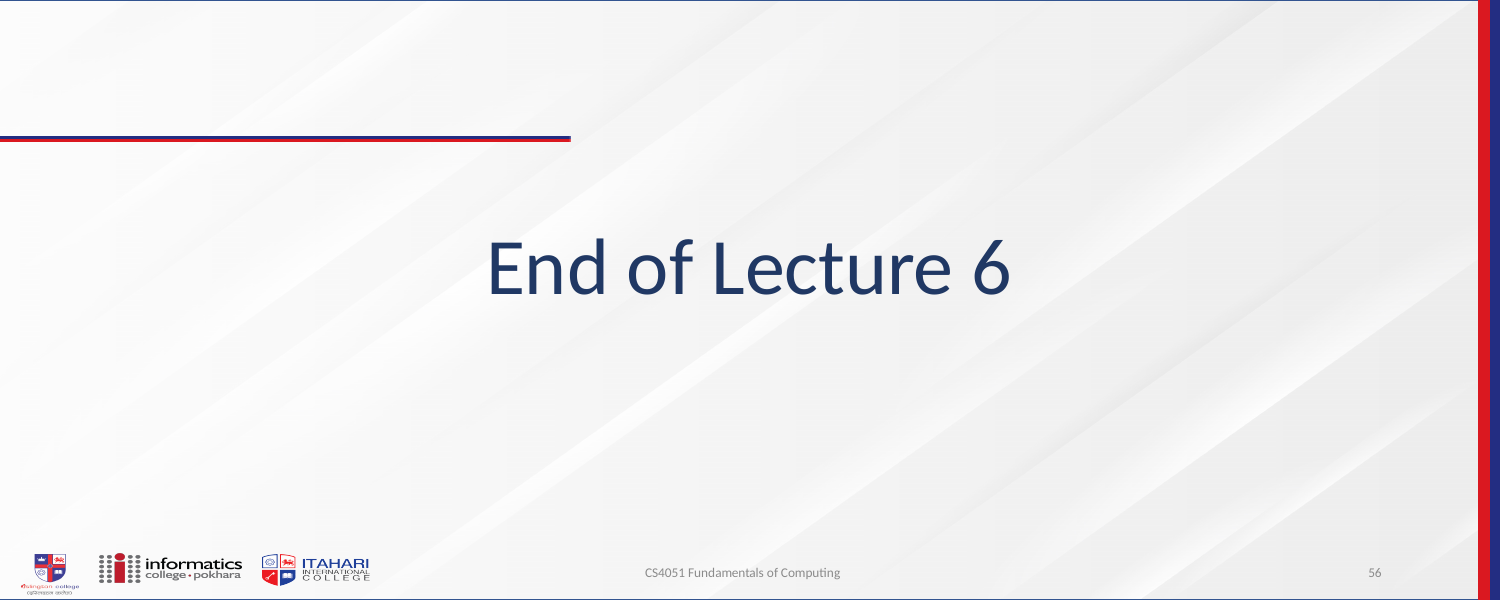

# End of Lecture 6
CS4051 Fundamentals of Computing
56